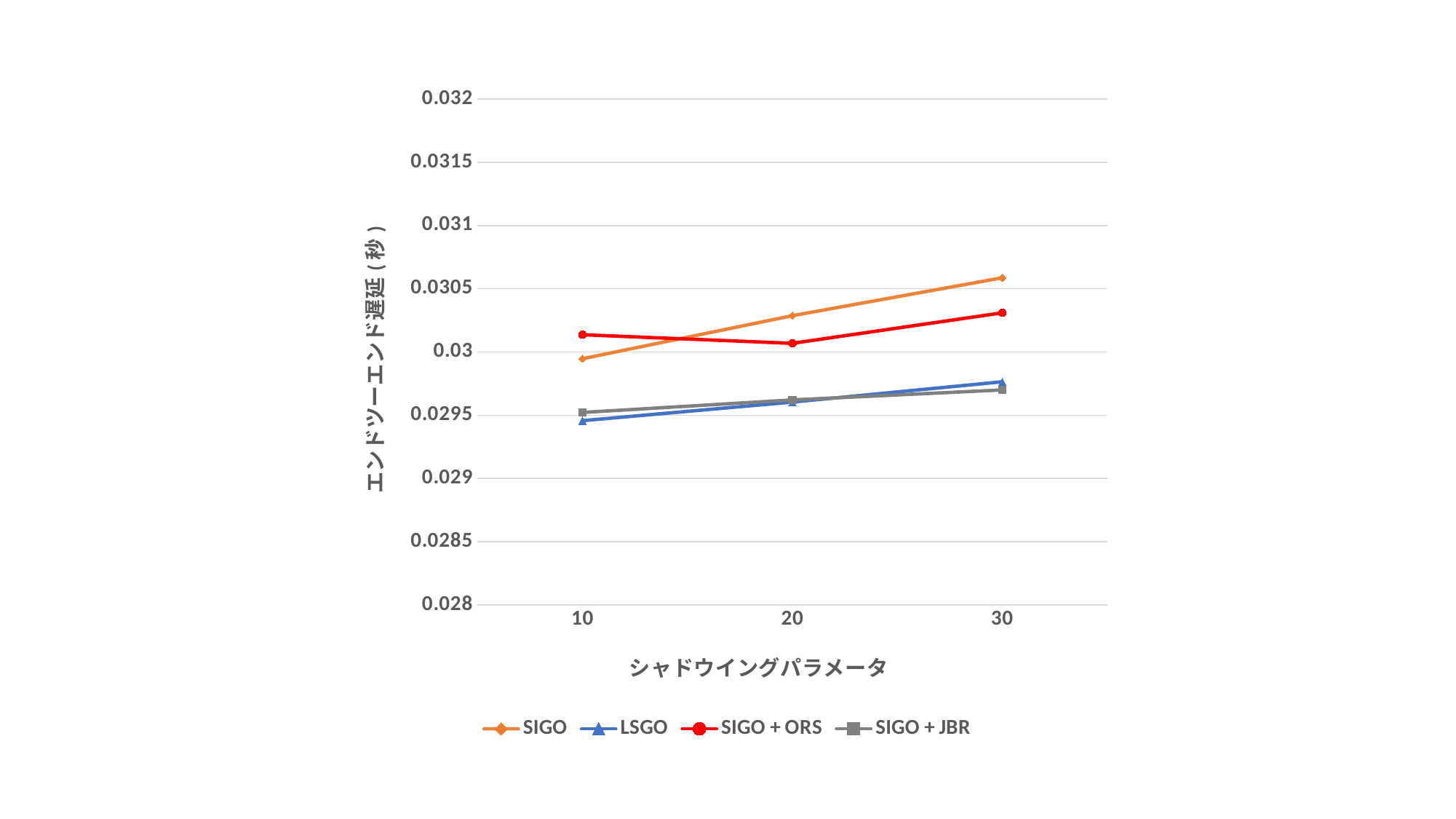

### Chart

| Category | SIGO | LSGO | SIGO + ORS | SIGO + JBR |
|---|---|---|---|---|
| 10 | 0.0299470729389374 | 0.0294568696469063 | 0.0301368730280207 | 0.029521977680596 |
| 20 | 0.0302873493966634 | 0.0296045263605442 | 0.0300689098558471 | 0.0296214906786524 |
| 30 | 0.0305873493966634 | 0.0297650667193067 | 0.0303102947440881 | 0.0297001531867509 |